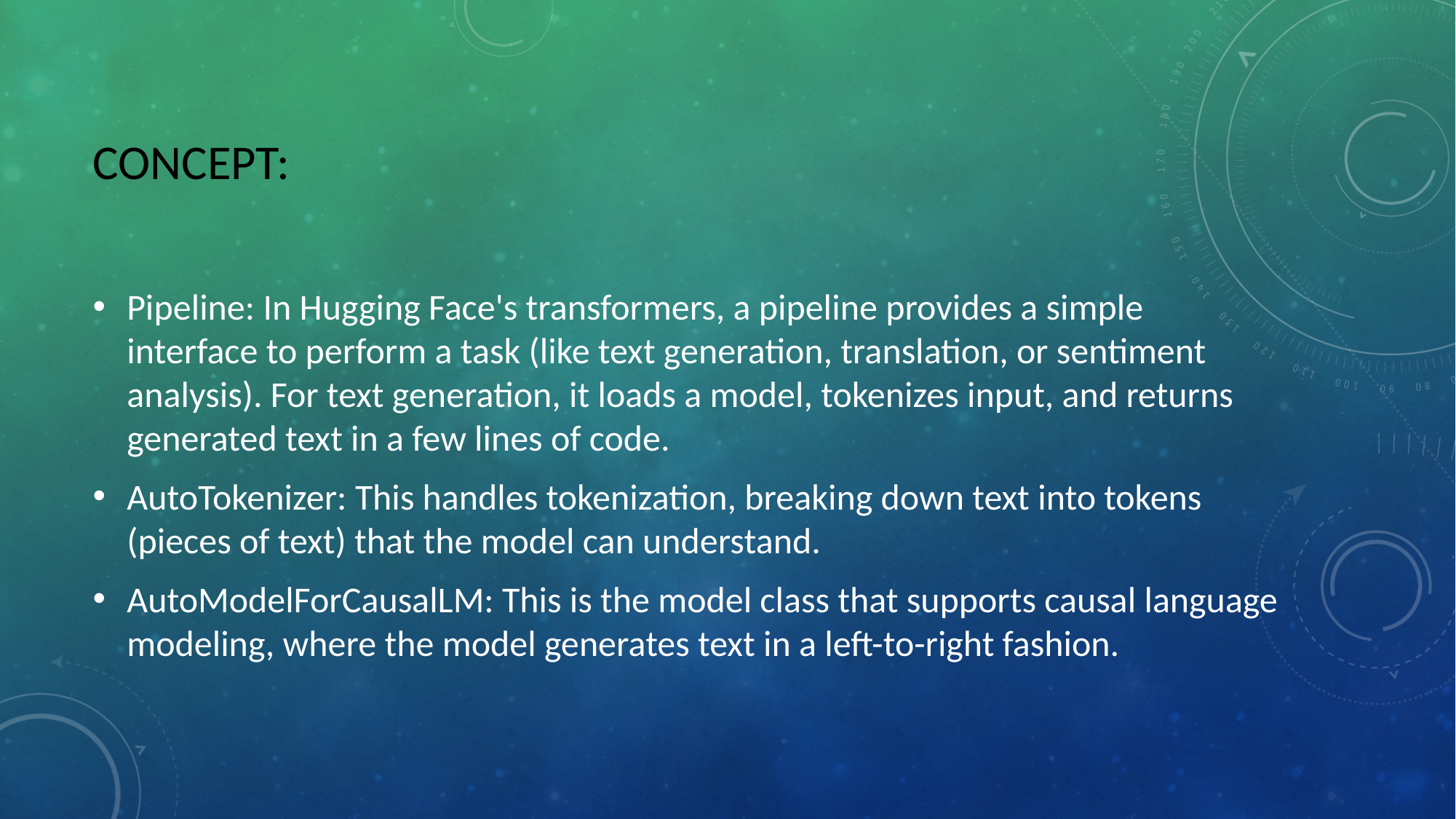

# Concept:
Pipeline: In Hugging Face's transformers, a pipeline provides a simple interface to perform a task (like text generation, translation, or sentiment analysis). For text generation, it loads a model, tokenizes input, and returns generated text in a few lines of code.
AutoTokenizer: This handles tokenization, breaking down text into tokens (pieces of text) that the model can understand.
AutoModelForCausalLM: This is the model class that supports causal language modeling, where the model generates text in a left-to-right fashion.